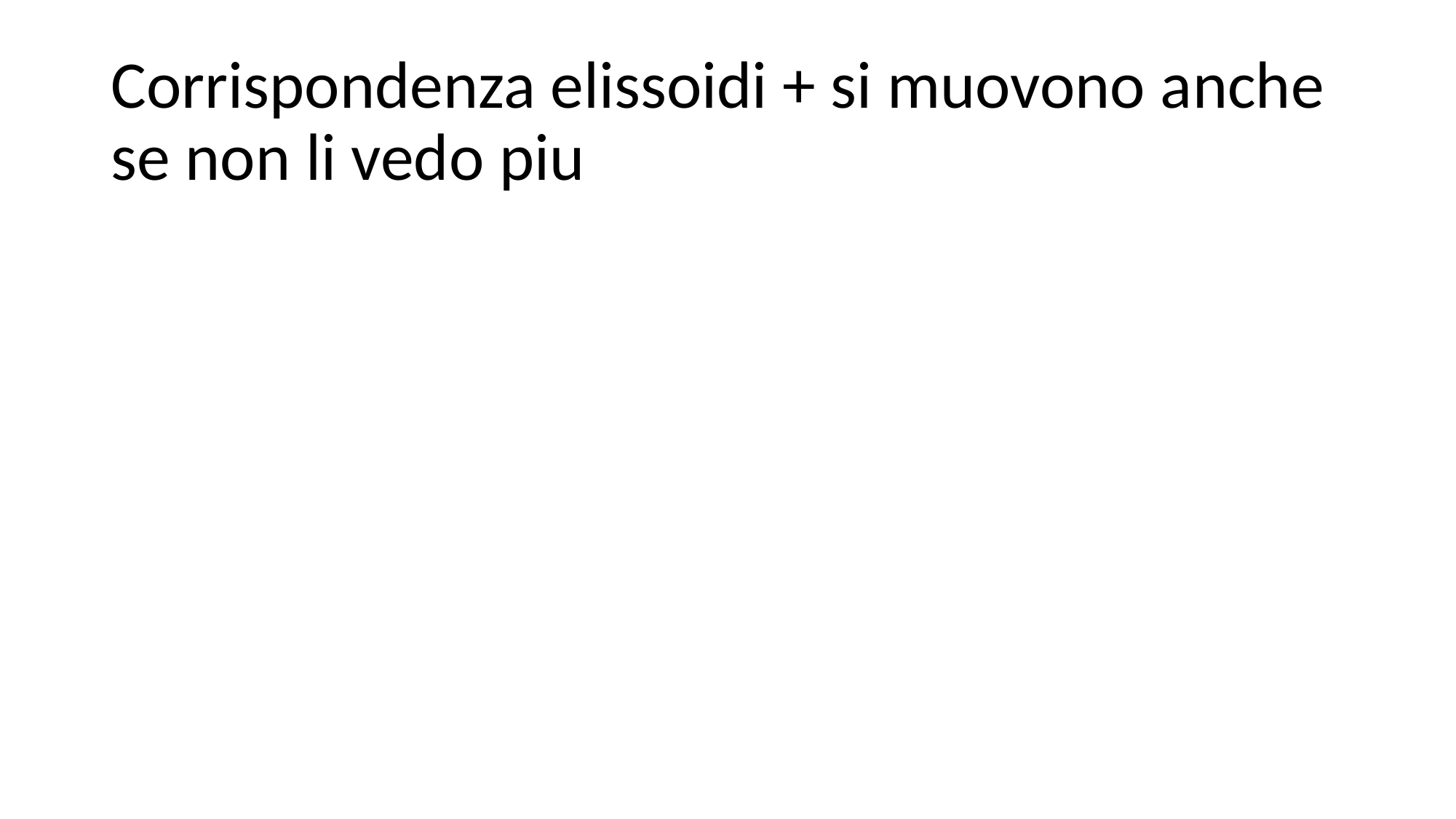

# Corrispondenza elissoidi + si muovono anche se non li vedo piu